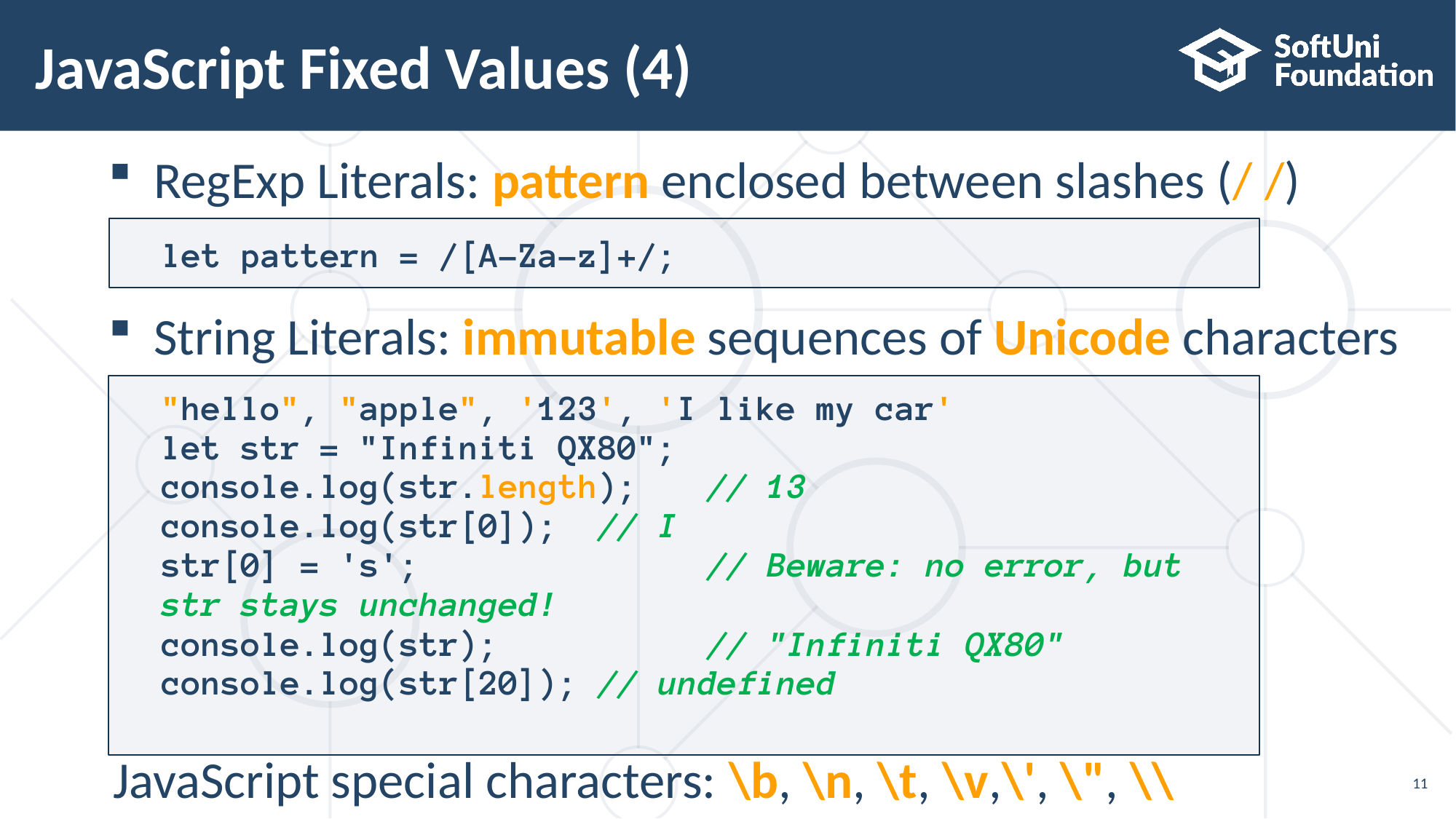

# JavaScript Fixed Values (4)
RegExp Literals: pattern enclosed between slashes (/ /)

String Literals: immutable sequences of Unicode characters

let pattern = /[A-Za-z]+/;
"hello", "apple", '123', 'I like my car'
let str = "Infiniti QX80";
console.log(str.length);	// 13
console.log(str[0]);	// I
str[0] = 's'; 			// Beware: no error, but str stays unchanged!
console.log(str); 		// "Infiniti QX80" console.log(str[20]);	// undefined

JavaScript special characters: \b, \n, \t, \v,\', \", \\
11